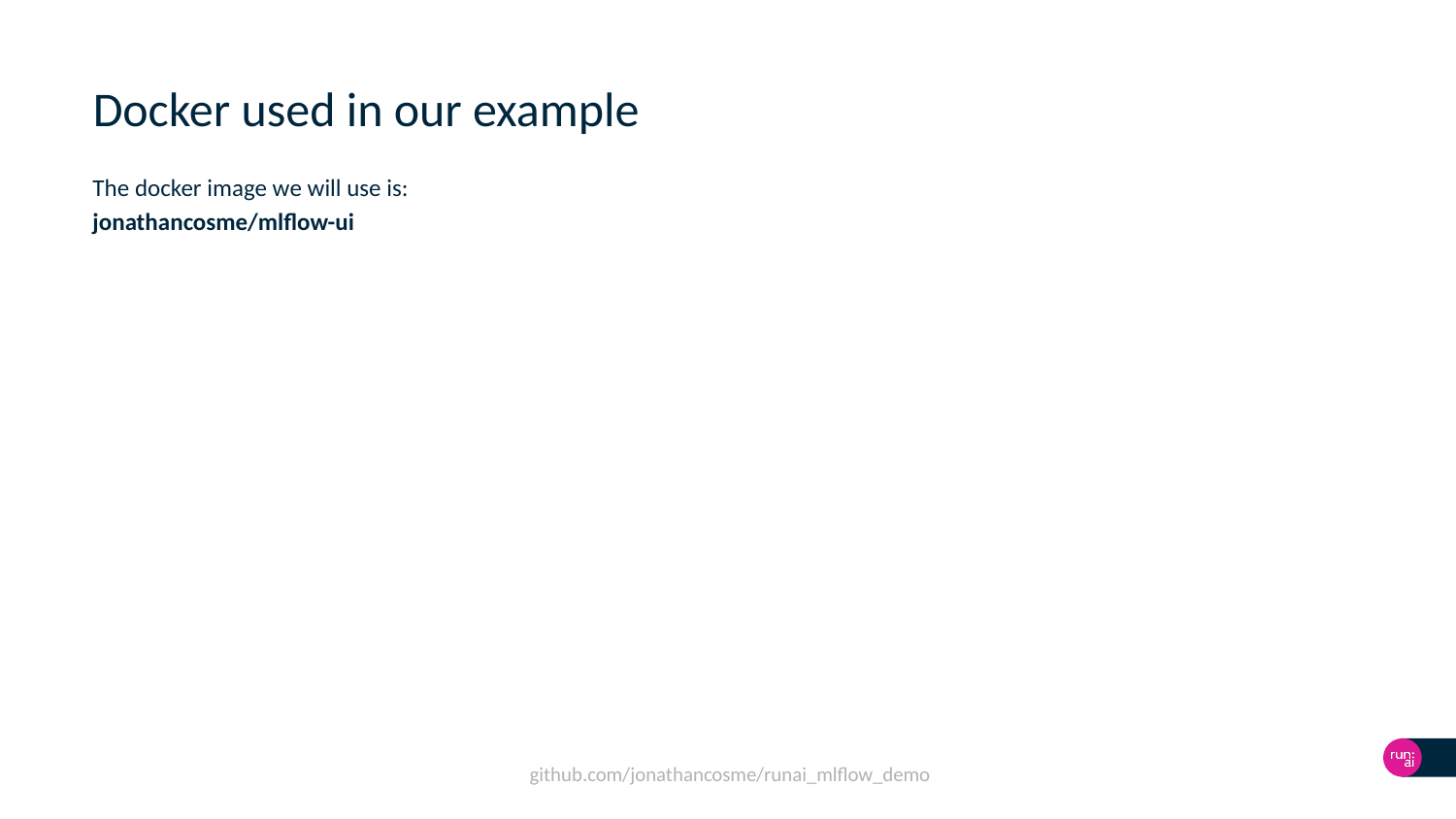

# Docker used in our example
The docker image we will use is:
jonathancosme/mlflow-ui